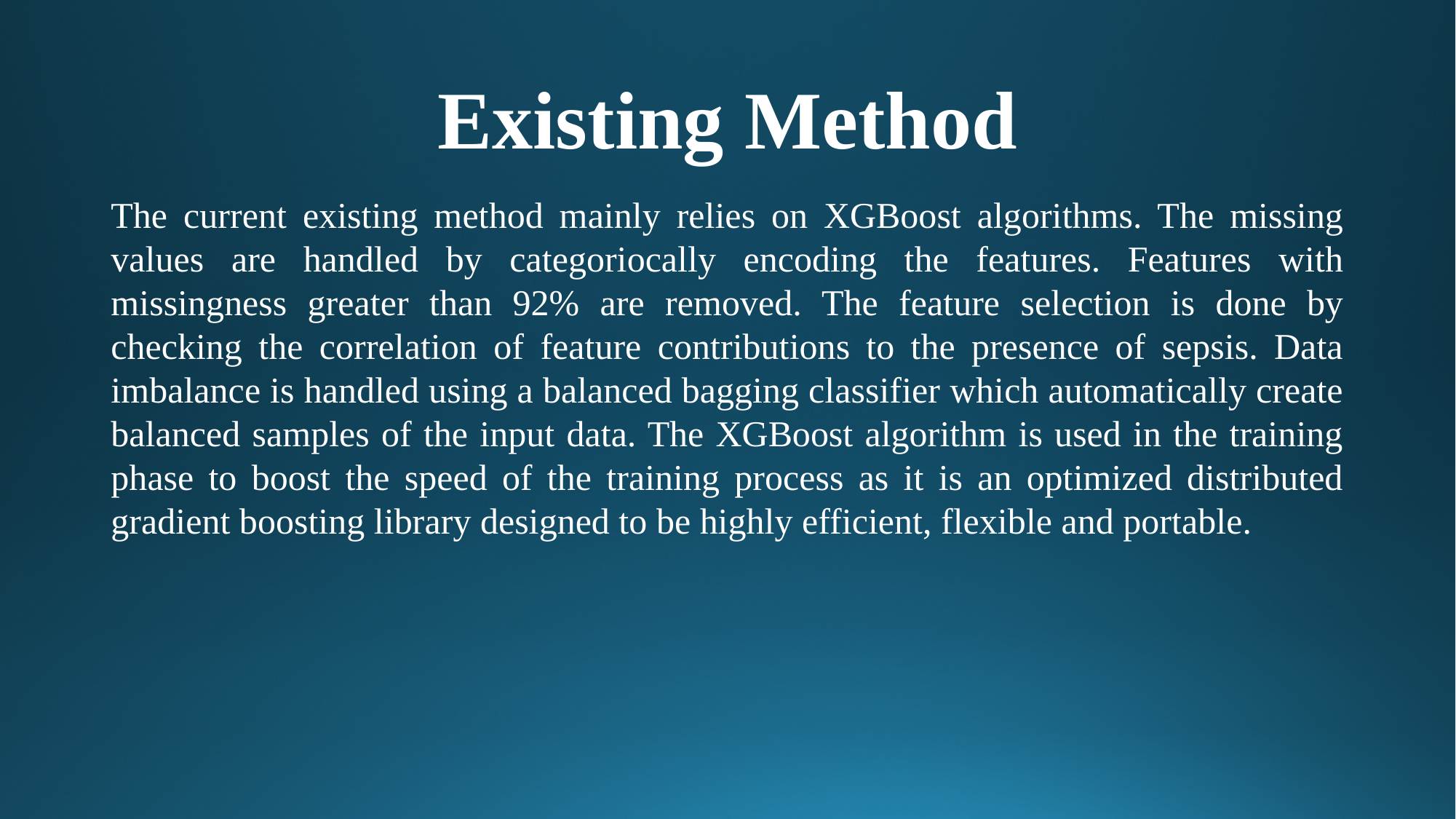

# Existing Method
The current existing method mainly relies on XGBoost algorithms. The missing values are handled by categoriocally encoding the features. Features with missingness greater than 92% are removed. The feature selection is done by checking the correlation of feature contributions to the presence of sepsis. Data imbalance is handled using a balanced bagging classifier which automatically create balanced samples of the input data. The XGBoost algorithm is used in the training phase to boost the speed of the training process as it is an optimized distributed gradient boosting library designed to be highly efficient, flexible and portable.